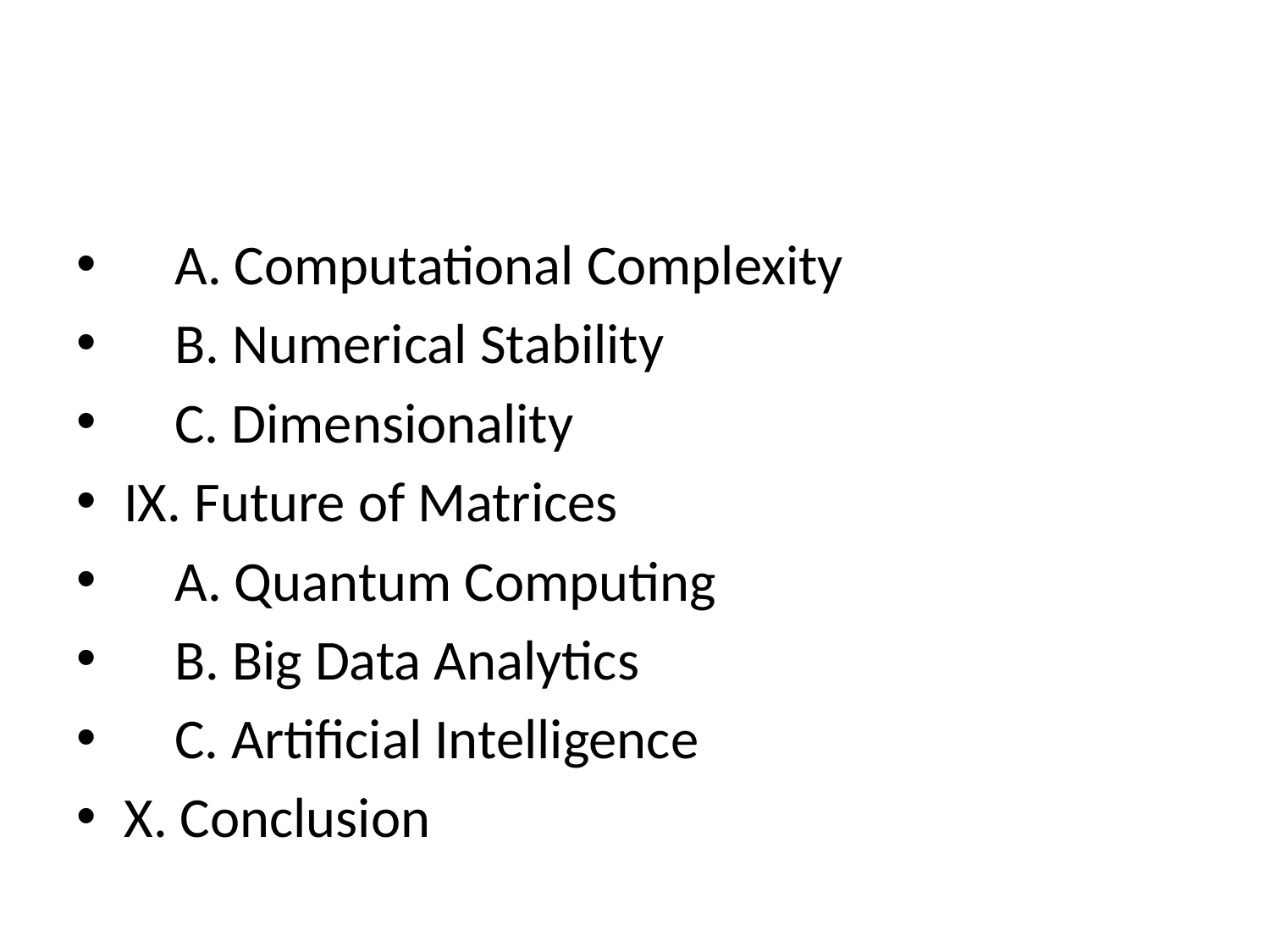

#
    A. Computational Complexity
    B. Numerical Stability
    C. Dimensionality
IX. Future of Matrices
    A. Quantum Computing
    B. Big Data Analytics
    C. Artificial Intelligence
X. Conclusion

Table of Contents:

I. Introduction
    A. Definition of Matrices
    B. History of Matrices
II. Basic Concepts
    A. Elements of a Matrix
    B. Types of Matrices
        1. Row and Column Matrices
        2. Square Matrices
        3. Diagonal Matrices
        4. Identity Matrices
        5. Zero Matrices
    C. Matrix Notation
III. Operations on Matrices
    A. Addition and Subtraction of Matrices
    B. Scalar Multiplication
    C. Matrix Multiplication
    D. Transpose of a Matrix
    E. Inverse of a Matrix
IV. Properties of Matrices
    A. Commutativity and Associativity
    B. Distributive Property
    C. Identity Matrix Properties
    D. Inverse Matrix Properties
V. Applications of Matrices
    A. Solving Systems of Linear Equations
    B. Transformation of Coordinates
    C. Computer Graphics
    D. Markov Chains
VI. Advanced Concepts
    A. Eigenvalues and Eigenvectors
    B. Singular Value Decomposition (SVD)
    C. Matrix Factorization
VII. Matrix Operations in Real Life
    A. Economic Analysis
    B. Risk Management
    C. Image Processing
    D. Machine Learning
VIII. Challenges and Limitations
    A. Computational Complexity
    B. Numerical Stability
    C. Dimensionality
IX. Future of Matrices
    A. Quantum Computing
    B. Big Data Analytics
    C. Artificial Intelligence
X. Conclusion